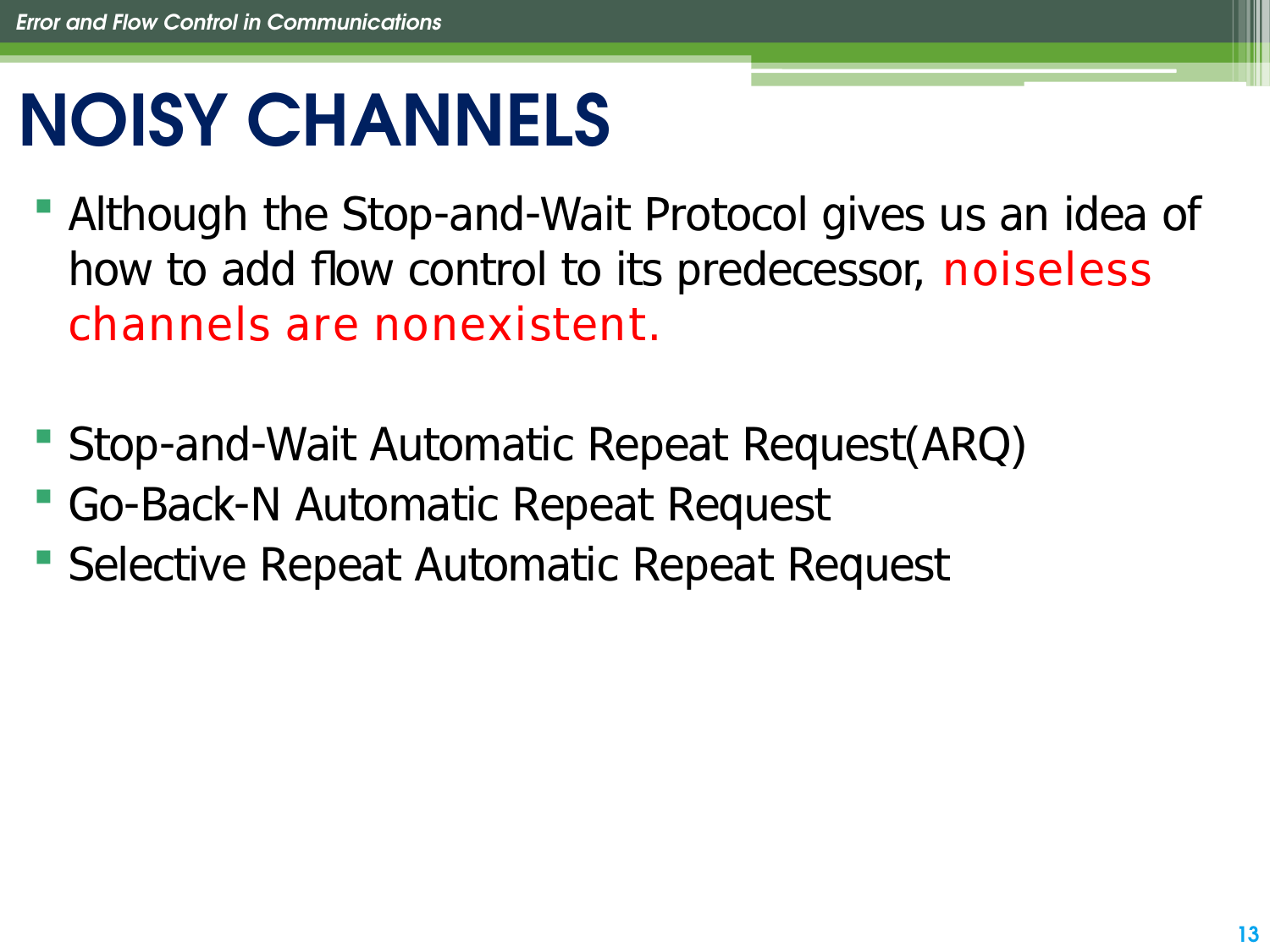

# NOISY CHANNELS
Although the Stop-and-Wait Protocol gives us an idea of how to add flow control to its predecessor, noiseless channels are nonexistent.

Stop-and-Wait Automatic Repeat Request(ARQ)
Go-Back-N Automatic Repeat Request
Selective Repeat Automatic Repeat Request